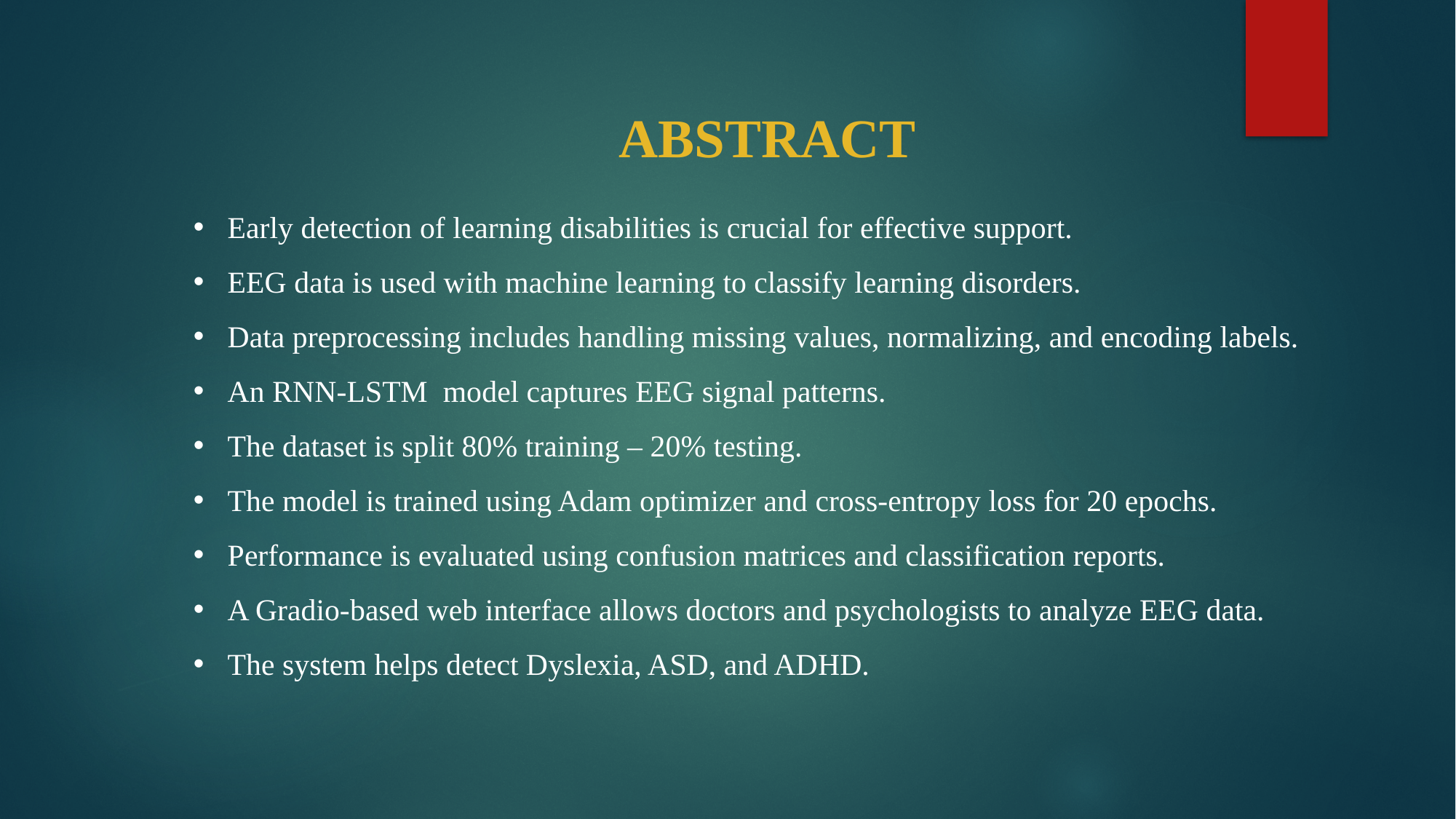

ABSTRACT

Early detection of learning disabilities is crucial for effective support.
EEG data is used with machine learning to classify learning disorders.
Data preprocessing includes handling missing values, normalizing, and encoding labels.
An RNN-LSTM  model captures EEG signal patterns.
The dataset is split 80% training – 20% testing.
The model is trained using Adam optimizer and cross-entropy loss for 20 epochs.
Performance is evaluated using confusion matrices and classification reports.
A Gradio-based web interface allows doctors and psychologists to analyze EEG data.
The system helps detect Dyslexia, ASD, and ADHD.